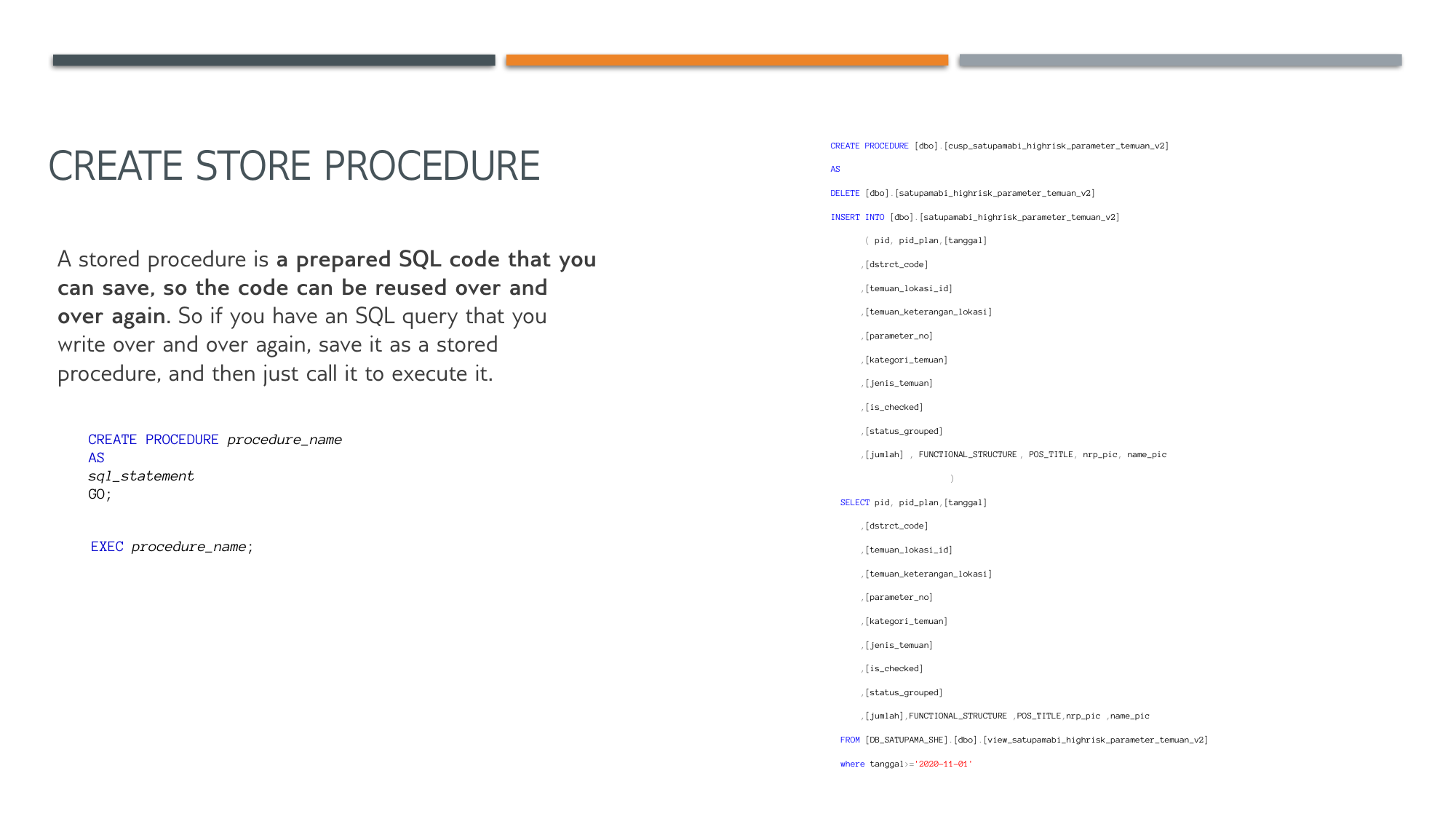

Create Store Procedure
CREATE PROCEDURE [dbo].[cusp_satupamabi_highrisk_parameter_temuan_v2]
AS
DELETE [dbo].[satupamabi_highrisk_parameter_temuan_v2]
INSERT INTO [dbo].[satupamabi_highrisk_parameter_temuan_v2]
       ( pid, pid_plan,[tanggal]
      ,[dstrct_code]
      ,[temuan_lokasi_id]
      ,[temuan_keterangan_lokasi]
      ,[parameter_no]
      ,[kategori_temuan]
      ,[jenis_temuan]
      ,[is_checked]
      ,[status_grouped]
      ,[jumlah] , FUNCTIONAL_STRUCTURE , POS_TITLE, nrp_pic, name_pic
	  )
  SELECT pid, pid_plan,[tanggal]
      ,[dstrct_code]
      ,[temuan_lokasi_id]
      ,[temuan_keterangan_lokasi]
      ,[parameter_no]
      ,[kategori_temuan]
      ,[jenis_temuan]
      ,[is_checked]
      ,[status_grouped]
      ,[jumlah],FUNCTIONAL_STRUCTURE ,POS_TITLE,nrp_pic ,name_pic
  FROM [DB_SATUPAMA_SHE].[dbo].[view_satupamabi_highrisk_parameter_temuan_v2]
  where tanggal>='2020-11-01'
A stored procedure is a prepared SQL code that you can save, so the code can be reused over and over again. So if you have an SQL query that you write over and over again, save it as a stored procedure, and then just call it to execute it.
CREATE PROCEDURE procedure_name
AS
sql_statement
GO;
EXEC procedure_name;